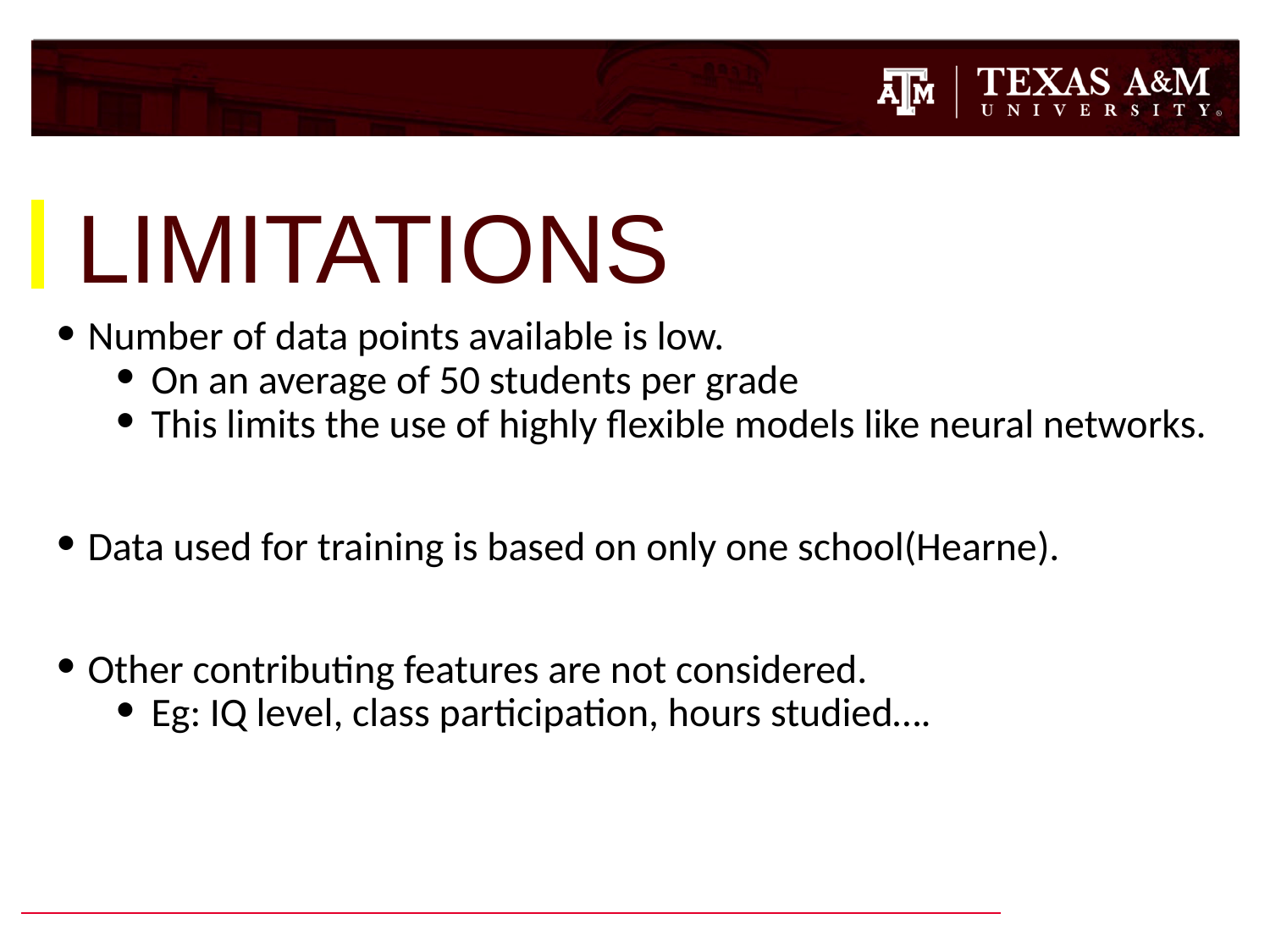

# LIMITATIONS
Number of data points available is low.
On an average of 50 students per grade
This limits the use of highly flexible models like neural networks.

Data used for training is based on only one school(Hearne).

Other contributing features are not considered.
Eg: IQ level, class participation, hours studied….